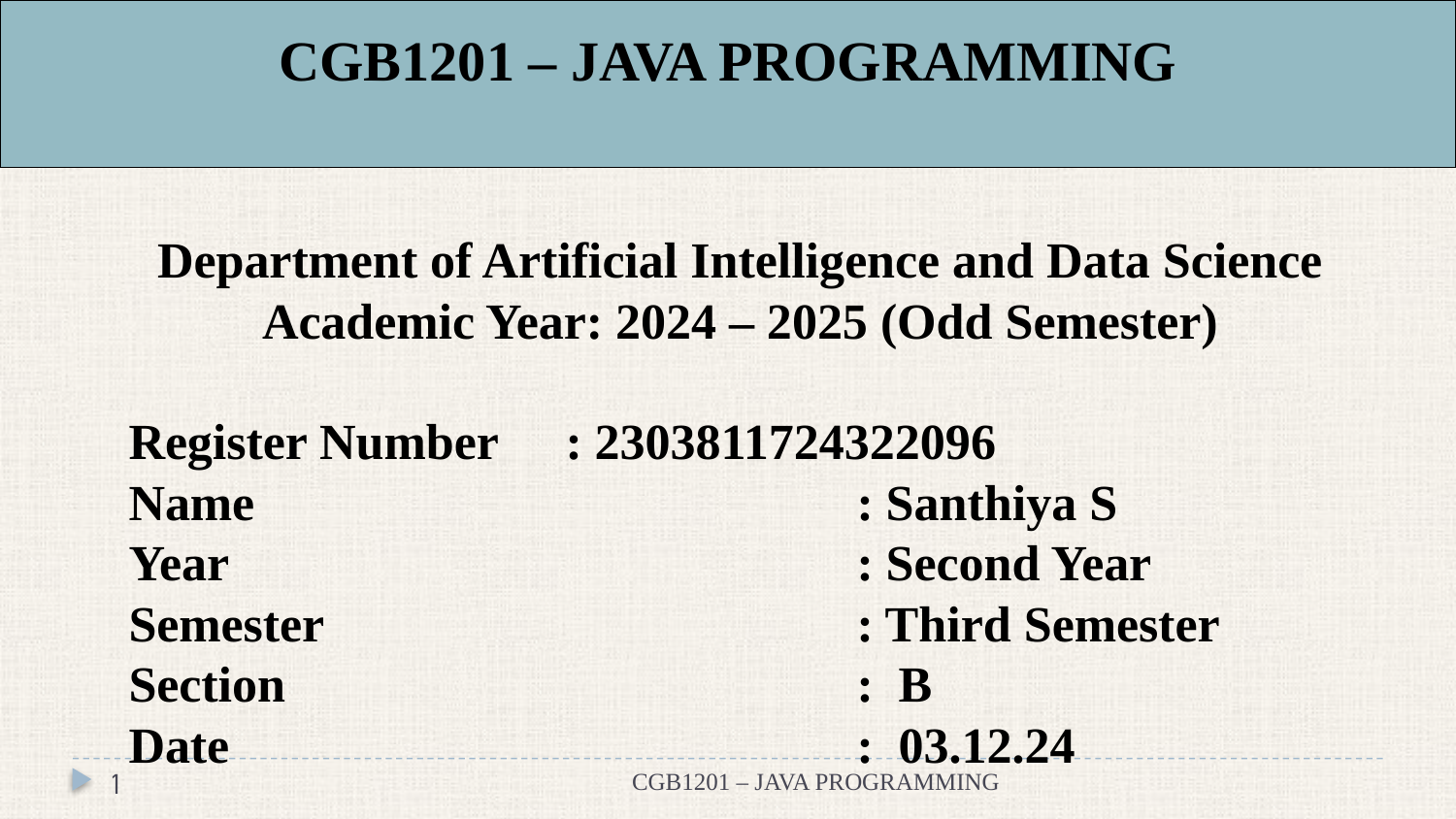

# CGB1201 – JAVA PROGRAMMING

Department of Artificial Intelligence and Data Science
Academic Year: 2024 – 2025 (Odd Semester)

Register Number	: 2303811724322096
Name					: Santhiya S
Year					: Second Year
Semester				: Third Semester
Section				:  B
Date					:  03.12.24
1
CGB1201 – JAVA PROGRAMMING